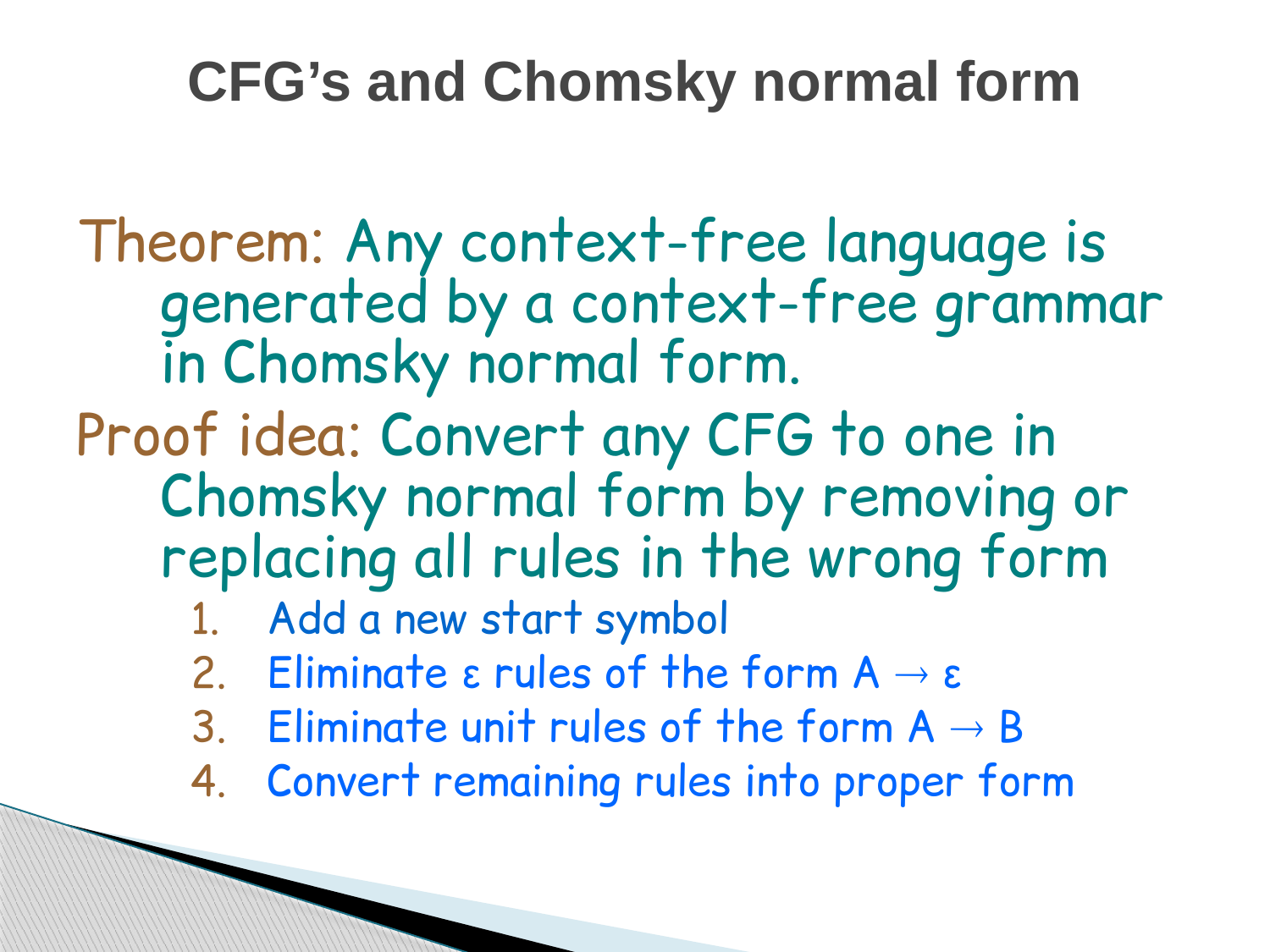

# CFG’s and Chomsky normal form
Theorem: Any context-free language is generated by a context-free grammar in Chomsky normal form.
Proof idea: Convert any CFG to one in Chomsky normal form by removing or replacing all rules in the wrong form
Add a new start symbol
Eliminate ε rules of the form A → ε
Eliminate unit rules of the form A → B
Convert remaining rules into proper form